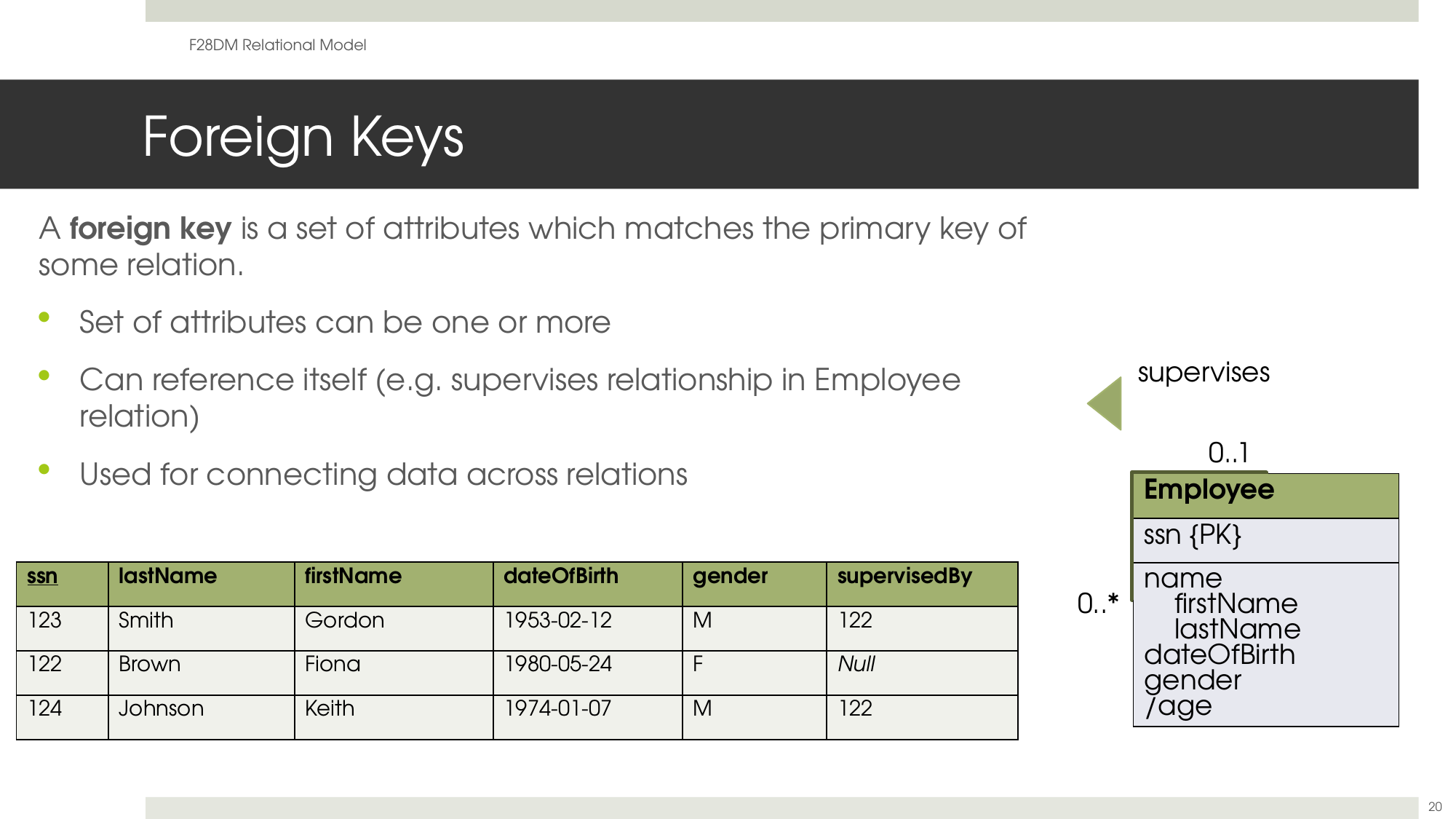

F28DM Relational Model

# Foreign Keys
A foreign key is a set of attributes which matches the primary key of some relation.
Set of attributes can be one or more
Can reference itself (e.g. supervises relationship in Employee relation)
Used for connecting data across relations
supervises

0..1
| Employee |
| --- |
| ssn {PK} |
| name firstName lastName dateOfBirth gender /age |
| ssn | lastName | firstName | dateOfBirth | gender | supervisedBy |
| --- | --- | --- | --- | --- | --- |
| 123 | Smith | Gordon | 1953-02-12 | M | 122 |
| 122 | Brown | Fiona | 1980-05-24 | F | Null |
| 124 | Johnson | Keith | 1974-01-07 | M | 122 |
0..*
20